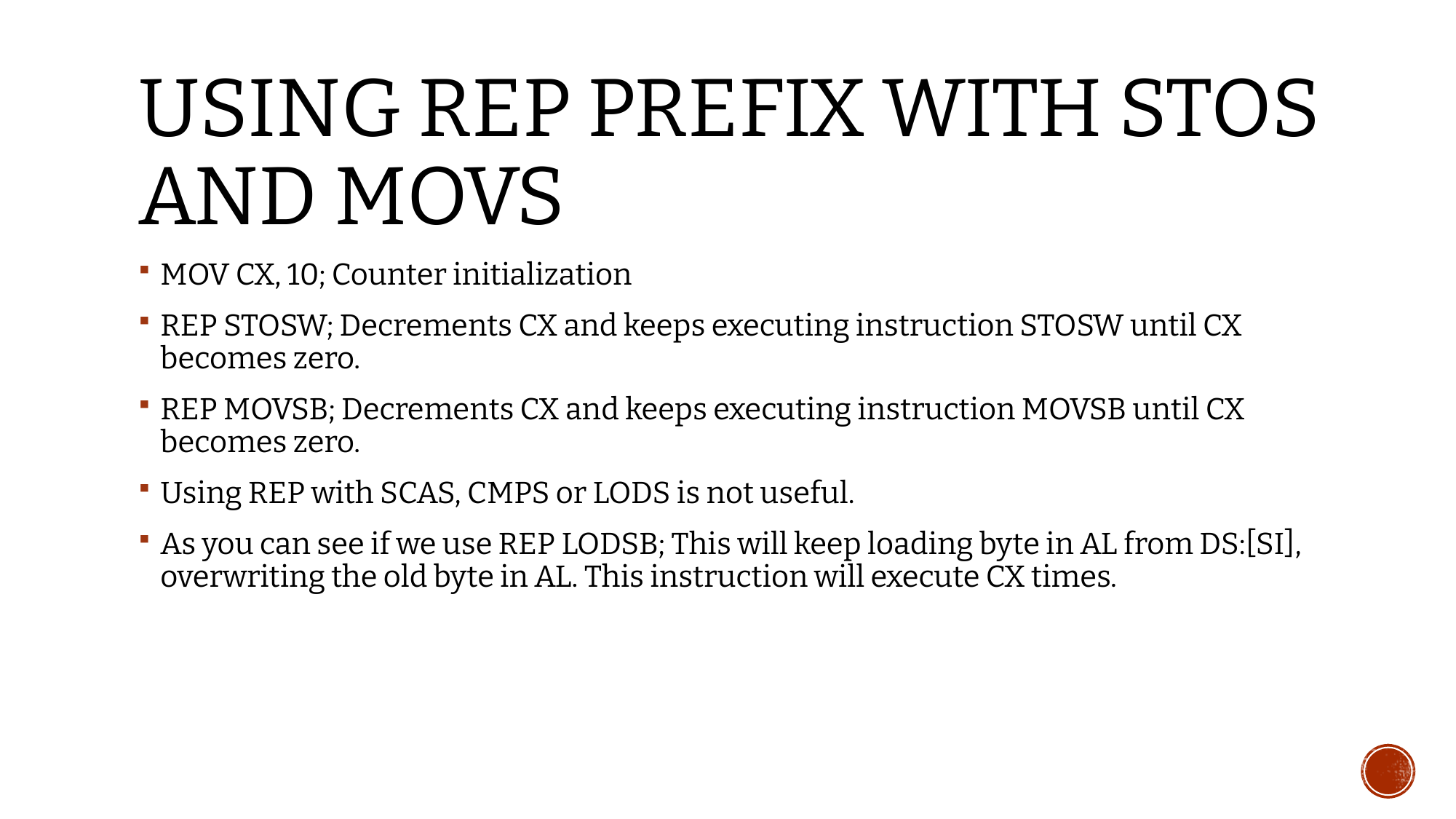

# Using REP Prefix with STOS and MOVS
MOV CX, 10; Counter initialization
REP STOSW; Decrements CX and keeps executing instruction STOSW until CX becomes zero.
REP MOVSB; Decrements CX and keeps executing instruction MOVSB until CX becomes zero.
Using REP with SCAS, CMPS or LODS is not useful.
As you can see if we use REP LODSB; This will keep loading byte in AL from DS:[SI], overwriting the old byte in AL. This instruction will execute CX times.